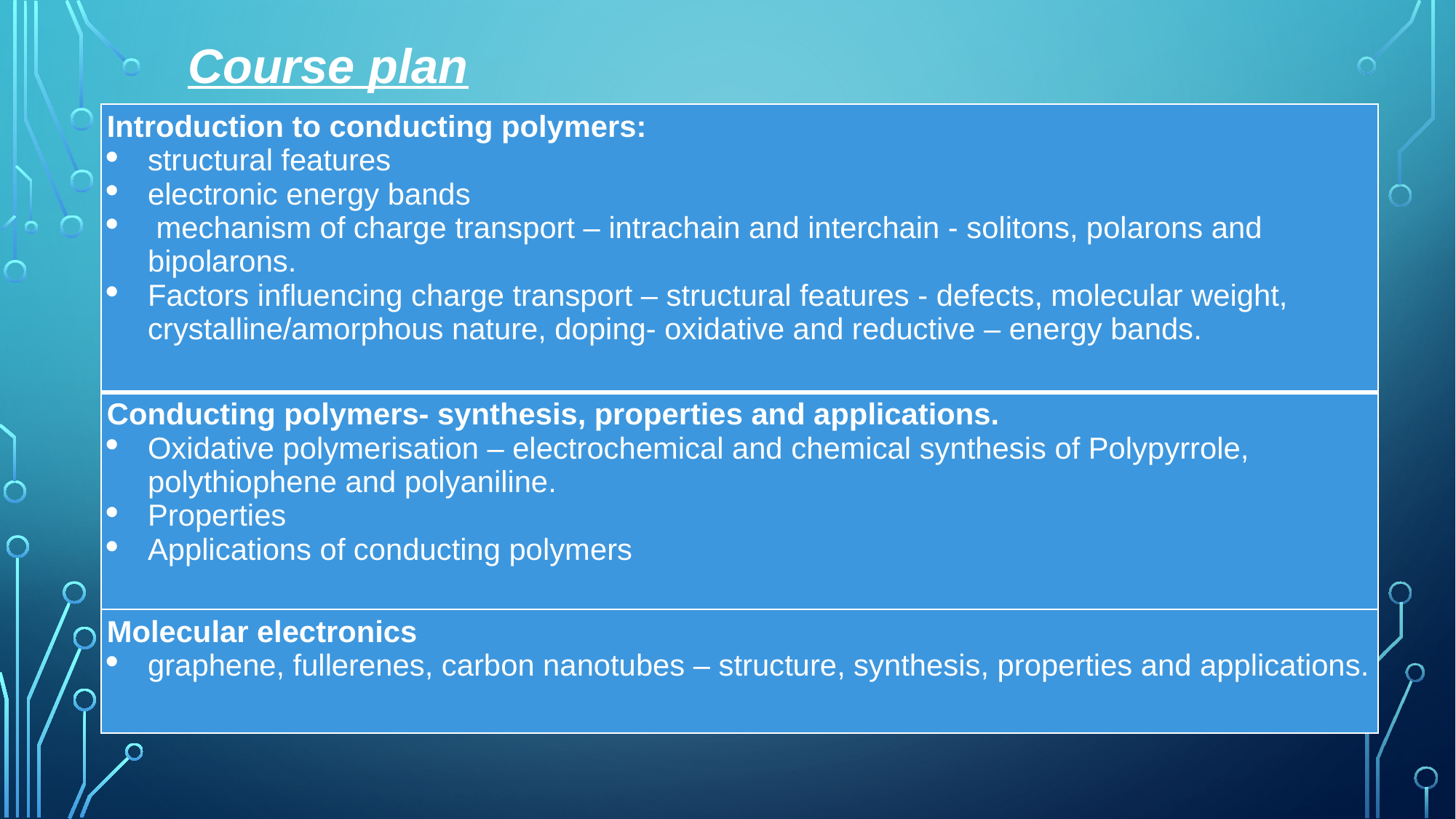

Course plan
| Introduction to conducting polymers: structural features electronic energy bands mechanism of charge transport – intrachain and interchain - solitons, polarons and bipolarons. Factors influencing charge transport – structural features - defects, molecular weight, crystalline/amorphous nature, doping- oxidative and reductive – energy bands. |
| --- |
| Conducting polymers- synthesis, properties and applications. Oxidative polymerisation – electrochemical and chemical synthesis of Polypyrrole, polythiophene and polyaniline. Properties Applications of conducting polymers |
| Molecular electronics graphene, fullerenes, carbon nanotubes – structure, synthesis, properties and applications. |